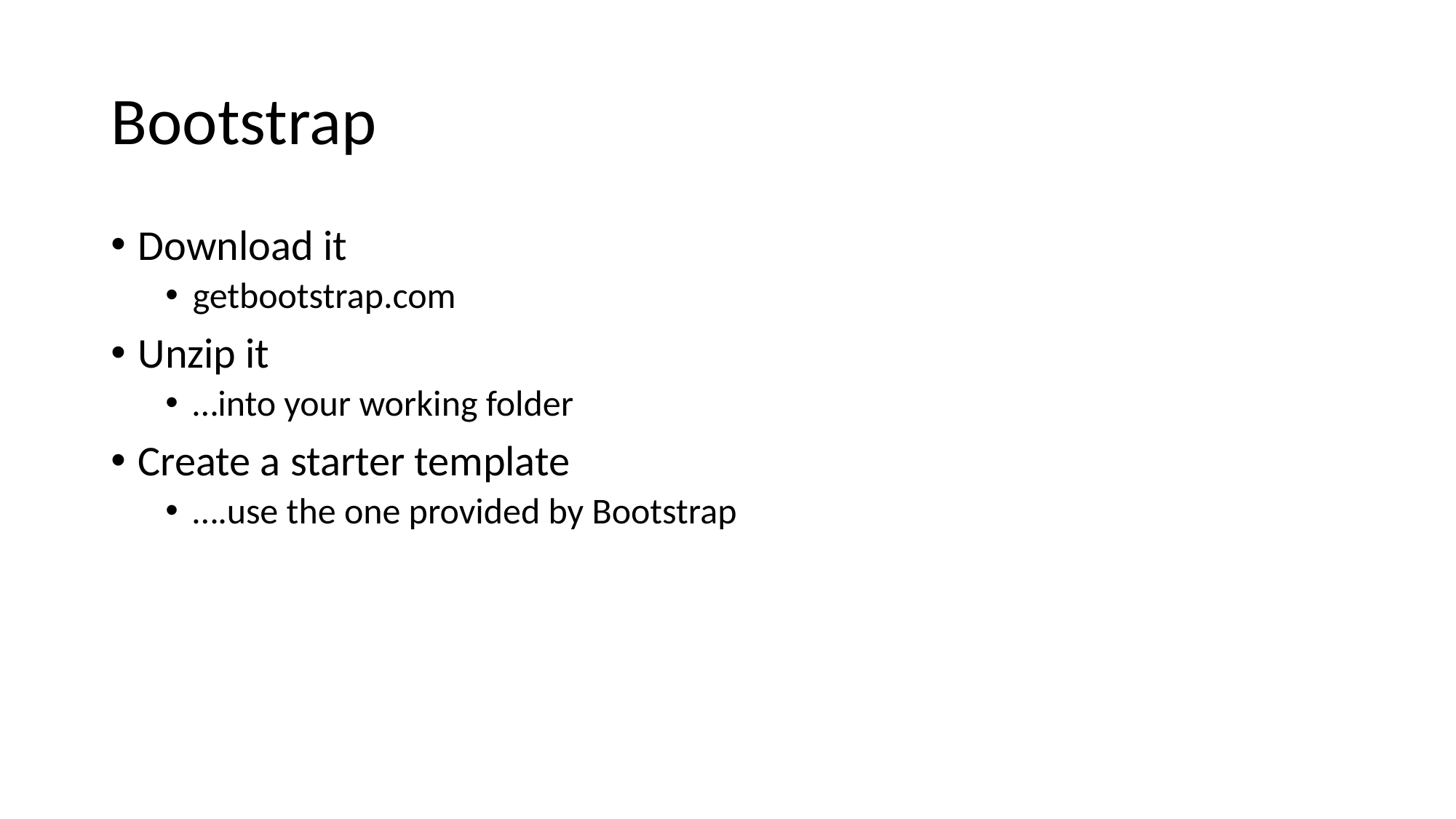

# Bootstrap
Download it
getbootstrap.com
Unzip it
…into your working folder
Create a starter template
….use the one provided by Bootstrap